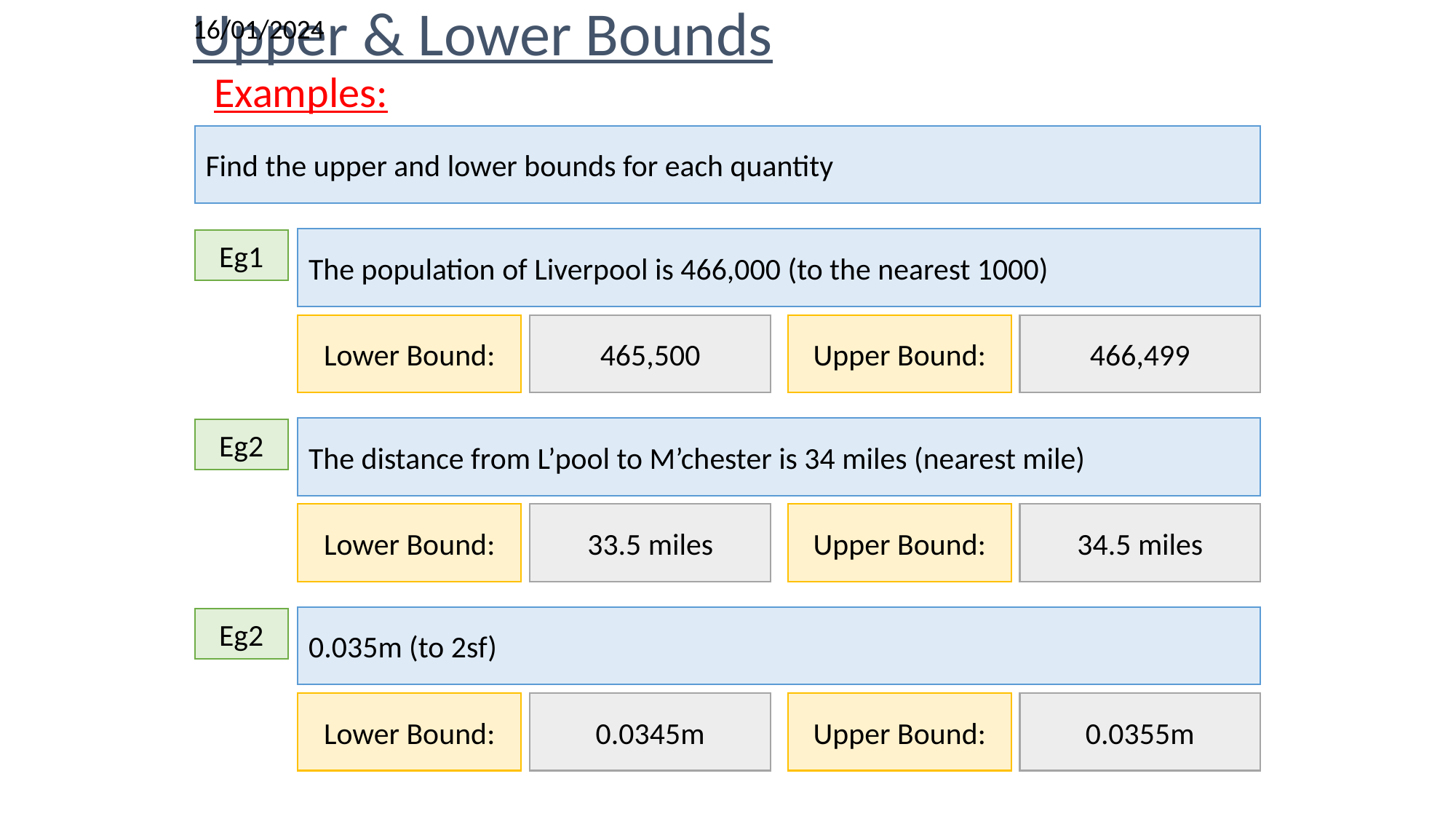

16/01/2024
# Upper & Lower Bounds
Examples:

Find the upper and lower bounds for each quantity
The population of Liverpool is 466,000 (to the nearest 1000)
Eg1
Lower Bound:
465,500
Upper Bound:
466,499
The distance from L’pool to M’chester is 34 miles (nearest mile)
Eg2
Lower Bound:
33.5 miles
Upper Bound:
34.5 miles
0.035m (to 2sf)
Eg2
Lower Bound:
0.0345m
Upper Bound:
0.0355m